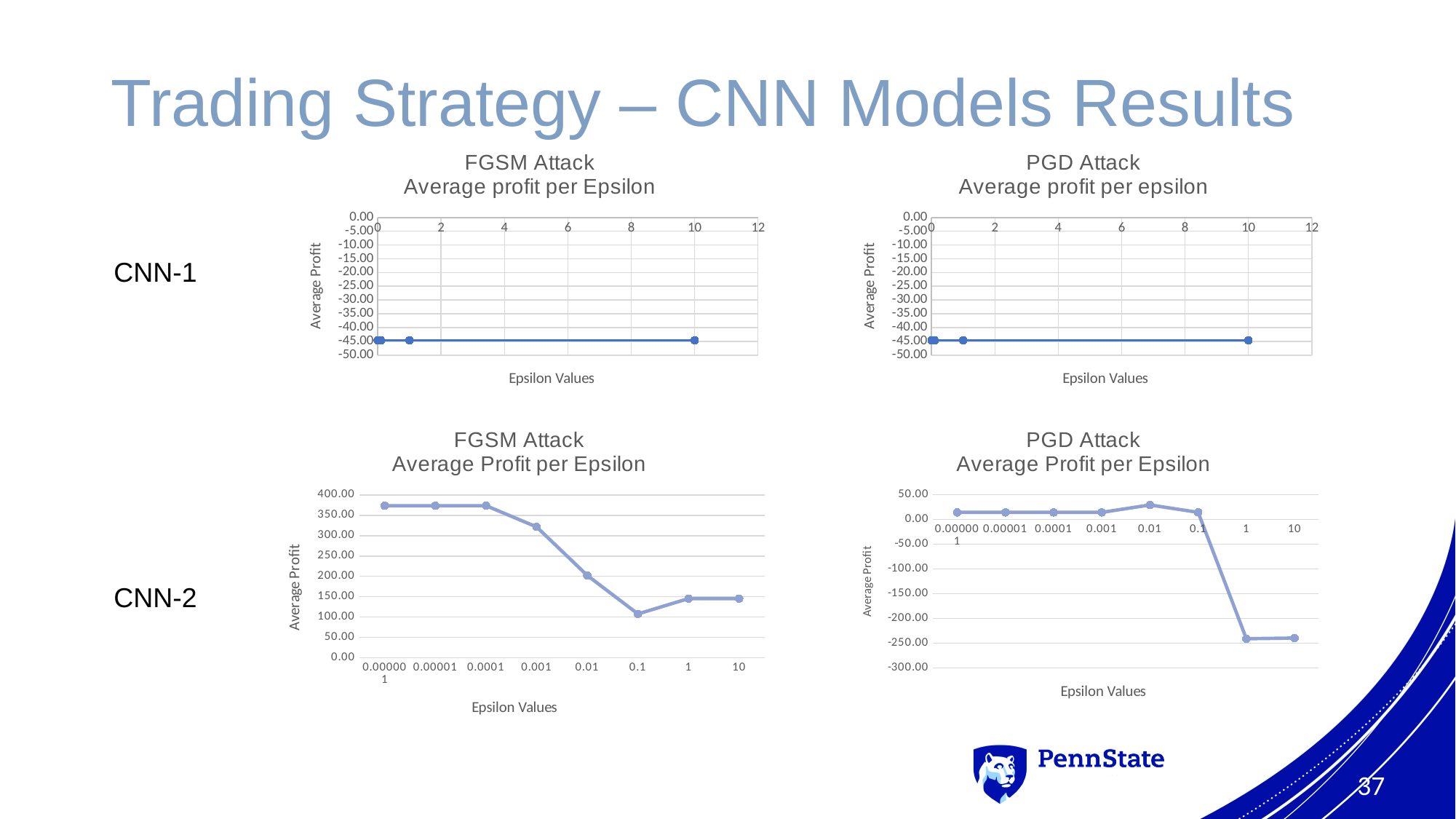

# Trading Strategy – CNN Models Results

### Chart: FGSM Attack Average profit per Epsilon

| Category |  |
|---|---|

### Chart: PGD Attack Average profit per epsilon

| Category |  |
|---|---|
CNN-1

### Chart: PGD Attack
Average Profit per Epsilon

| Category |  |
|---|---|
| 9.9999999999999995E-7 | 14.095575 |
| 1.0000000000000001E-5 | 14.095575 |
| 1E-4 | 14.095575 |
| 1E-3 | 14.095575 |
| 0.01 | 29.170924999999997 |
| 0.1 | 14.228575 |
| 1 | -240.866075 |
| 10 | -239.477175 |

### Chart: FGSM Attack
Average Profit per Epsilon

| Category |  |
|---|---|
| 9.9999999999999995E-7 | 373.703525 |
| 1.0000000000000001E-5 | 373.758275 |
| 1E-4 | 373.9575 |
| 1E-3 | 321.63374999999996 |
| 0.01 | 202.2338 |
| 0.1 | 107.45035 |
| 1 | 145.19385 |
| 10 | 145.19385 |
CNN-2